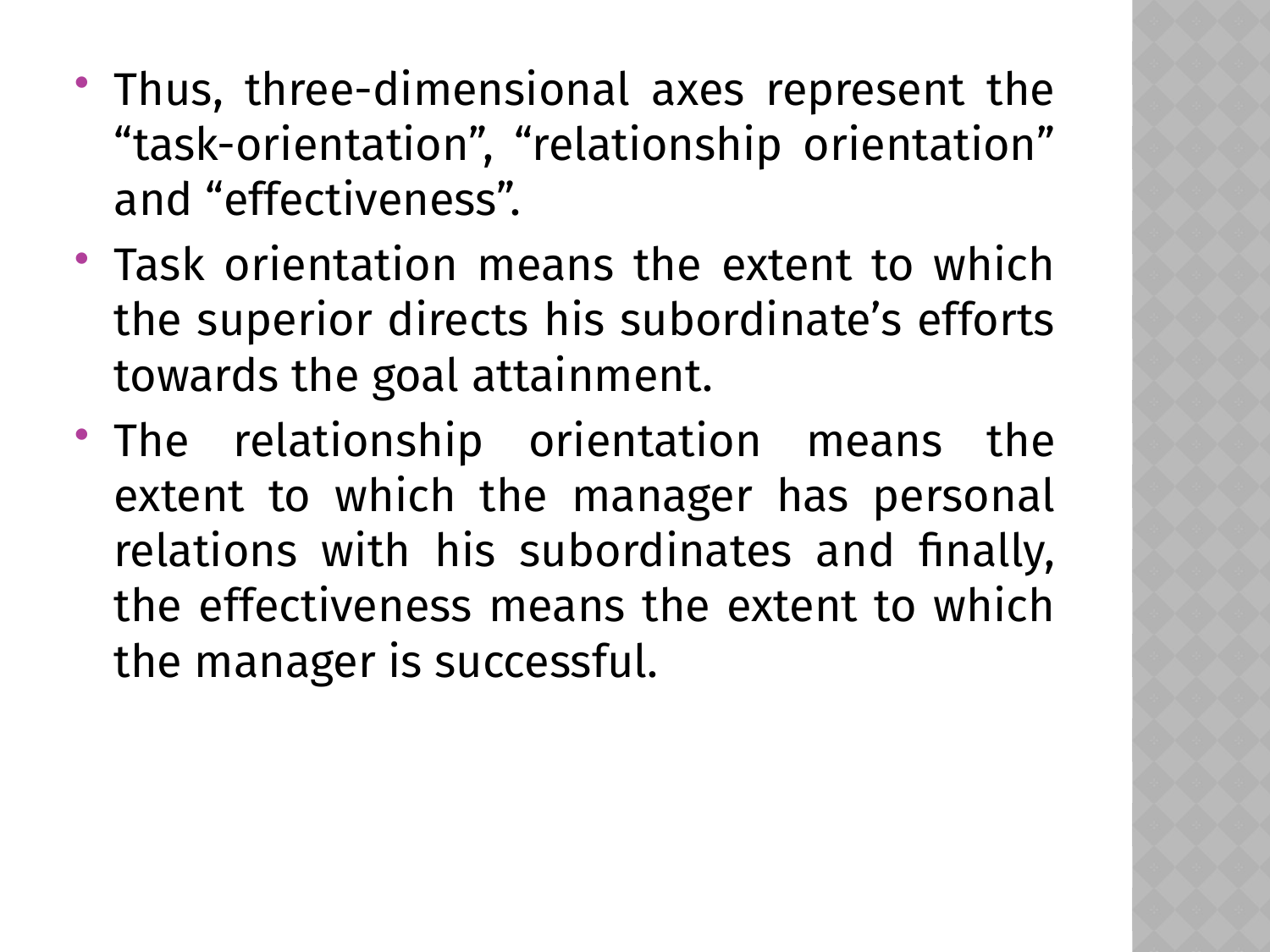

Thus, three-dimensional axes represent the “task-orientation”, “relationship orientation” and “effectiveness”.
Task orientation means the extent to which the superior directs his subordinate’s efforts towards the goal attainment.
The relationship orientation means the extent to which the manager has personal relations with his subordinates and finally, the effectiveness means the extent to which the manager is successful.